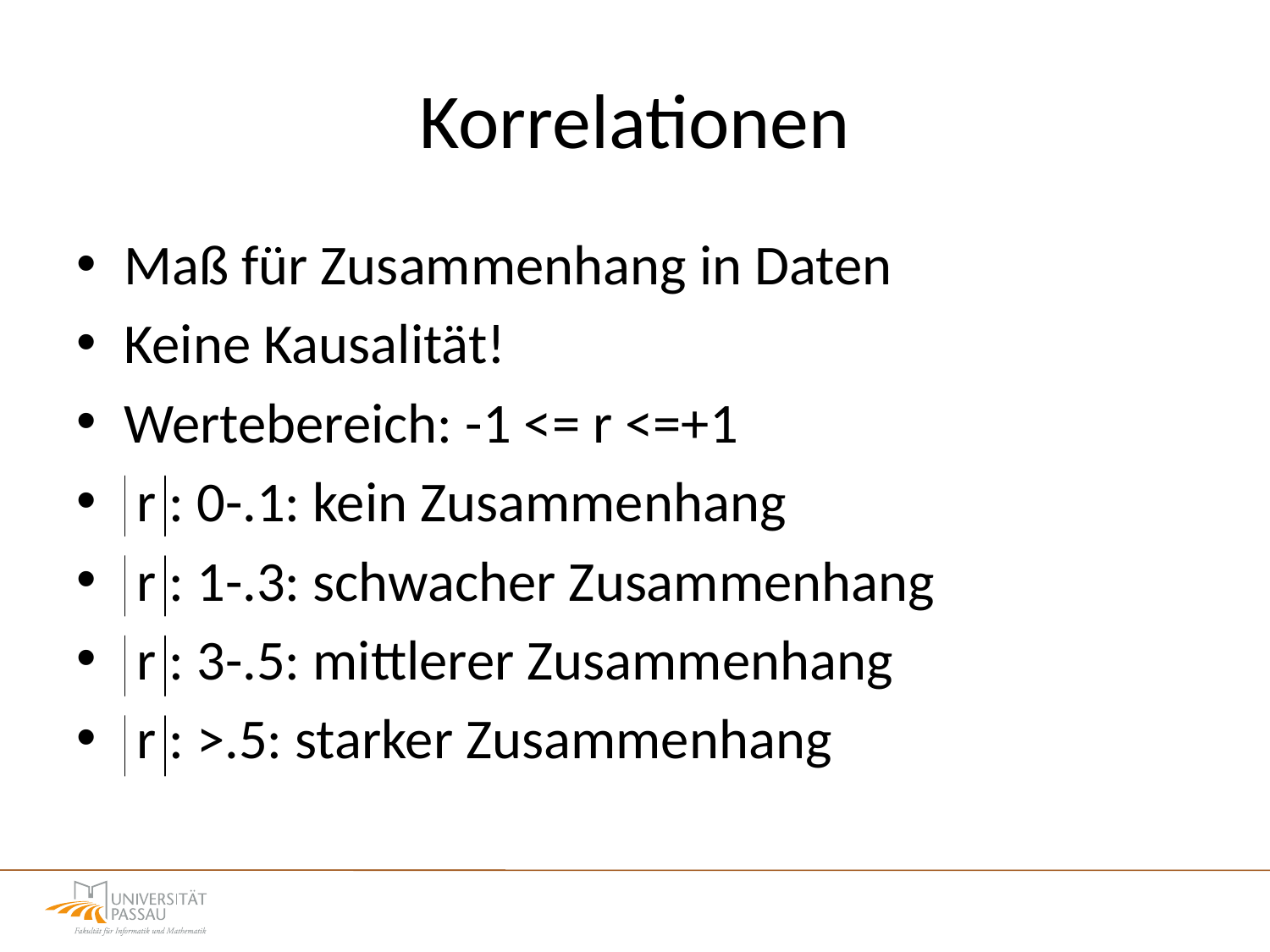

# Korrelationen
Maß für Zusammenhang in Daten
Keine Kausalität!
Wertebereich: -1 <= r <=+1
 r : 0-.1: kein Zusammenhang
 r : 1-.3: schwacher Zusammenhang
 r : 3-.5: mittlerer Zusammenhang
 r : >.5: starker Zusammenhang